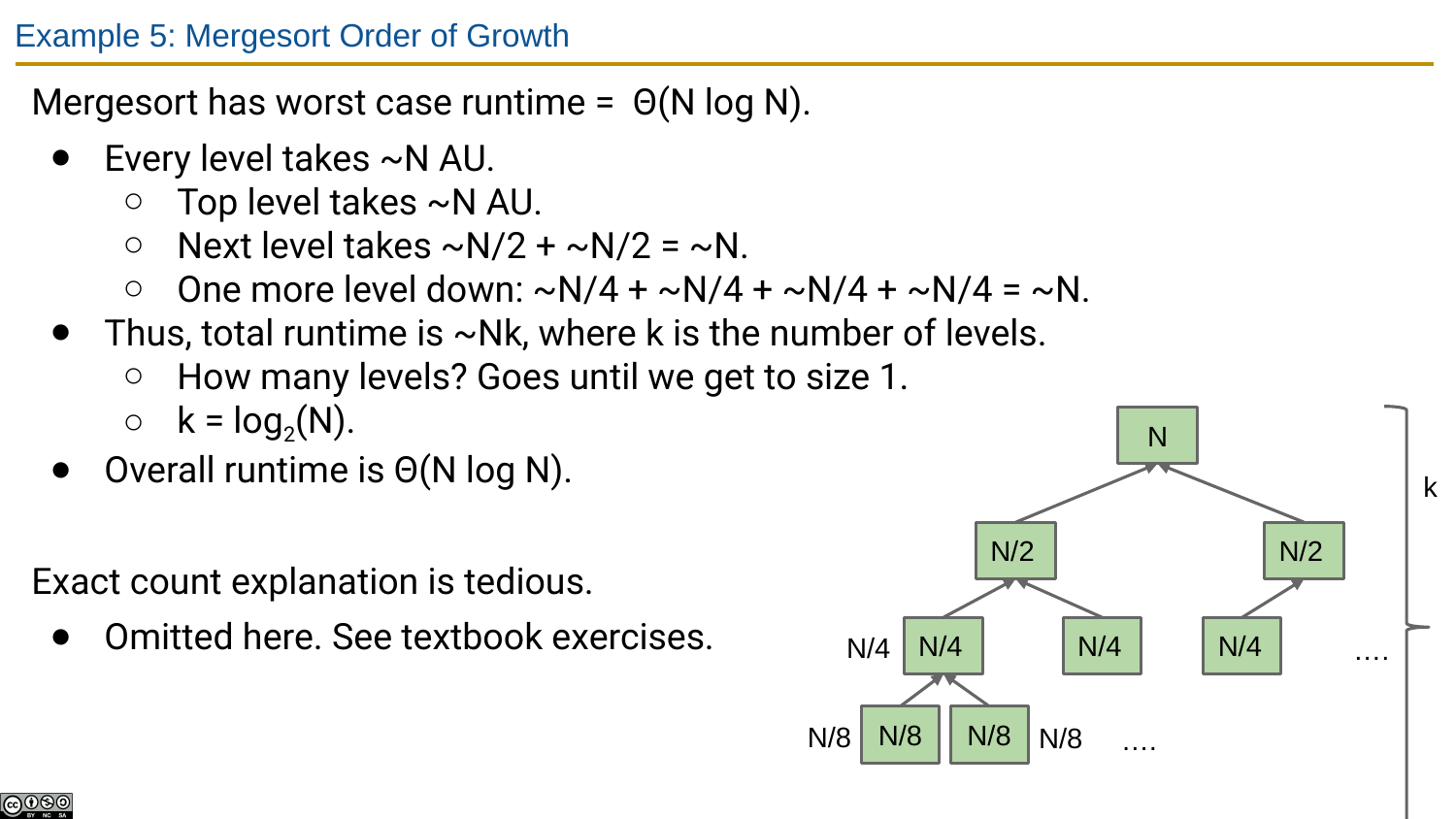

# Example 5: Mergesort Order of Growth
Mergesort has worst case runtime =  Θ(N log N).
Every level takes ~N AU.
Top level takes ~N AU.
Next level takes ~N/2 + ~N/2 = ~N.
One more level down: ~N/4 + ~N/4 + ~N/4 + ~N/4 = ~N.
Thus, total runtime is ~Nk, where k is the number of levels.
How many levels? Goes until we get to size 1.
k = log2(N).
Overall runtime is Θ(N log N).

Exact count explanation is tedious.
Omitted here. See textbook exercises.

k
N
N/2
N/2
N/4
N/4
N/4
….
N/8
N/8
….
N/4
N/8
N/8